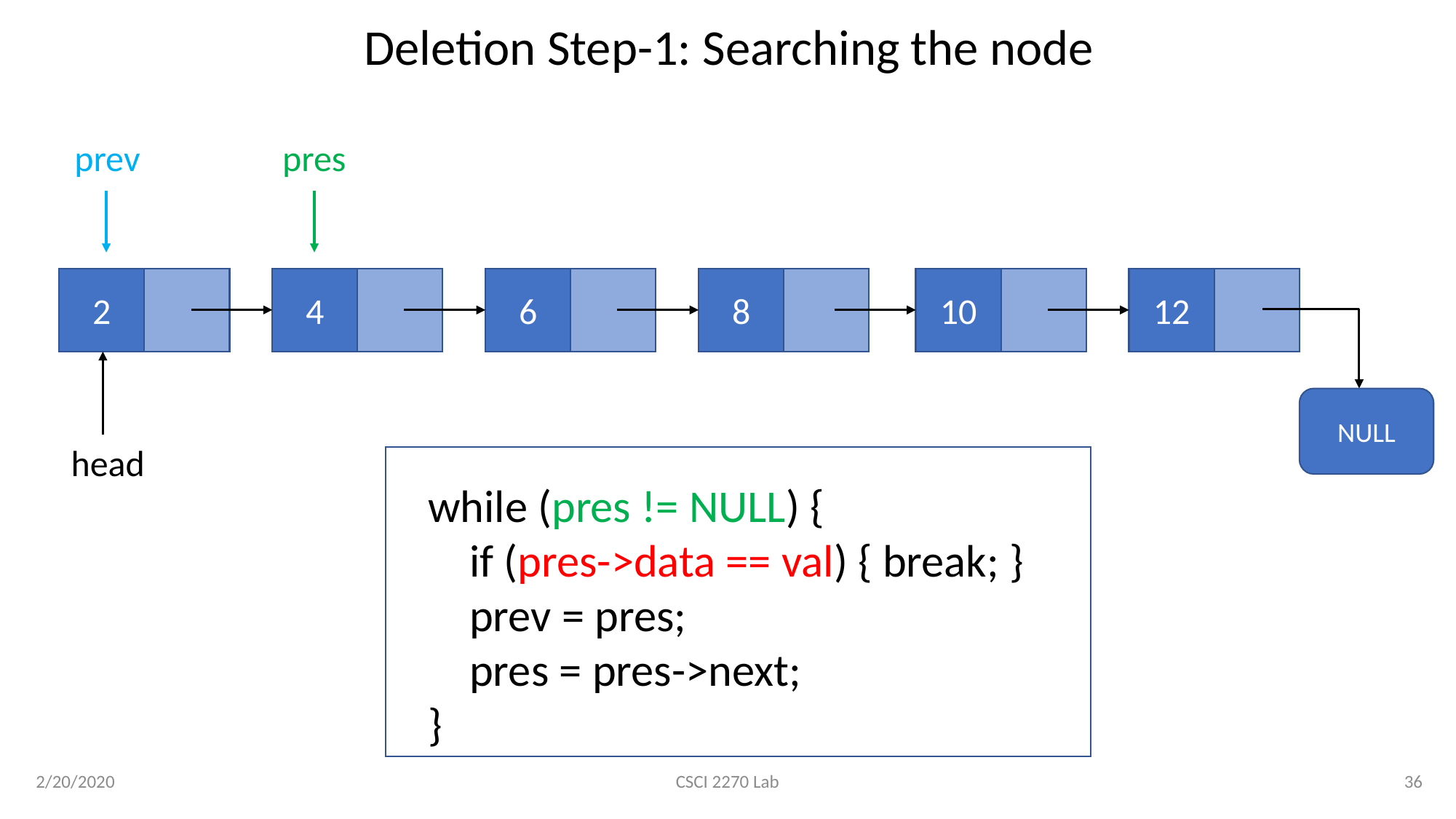

# Deletion Step-1: Searching the node
prev
pres
2

4

6

8

10

12

NULL
head

while (pres != NULL) {
    if (pres->data == val) { break; }
    prev = pres;
    pres = pres->next;
}
2/20/2020
36
CSCI 2270 Lab